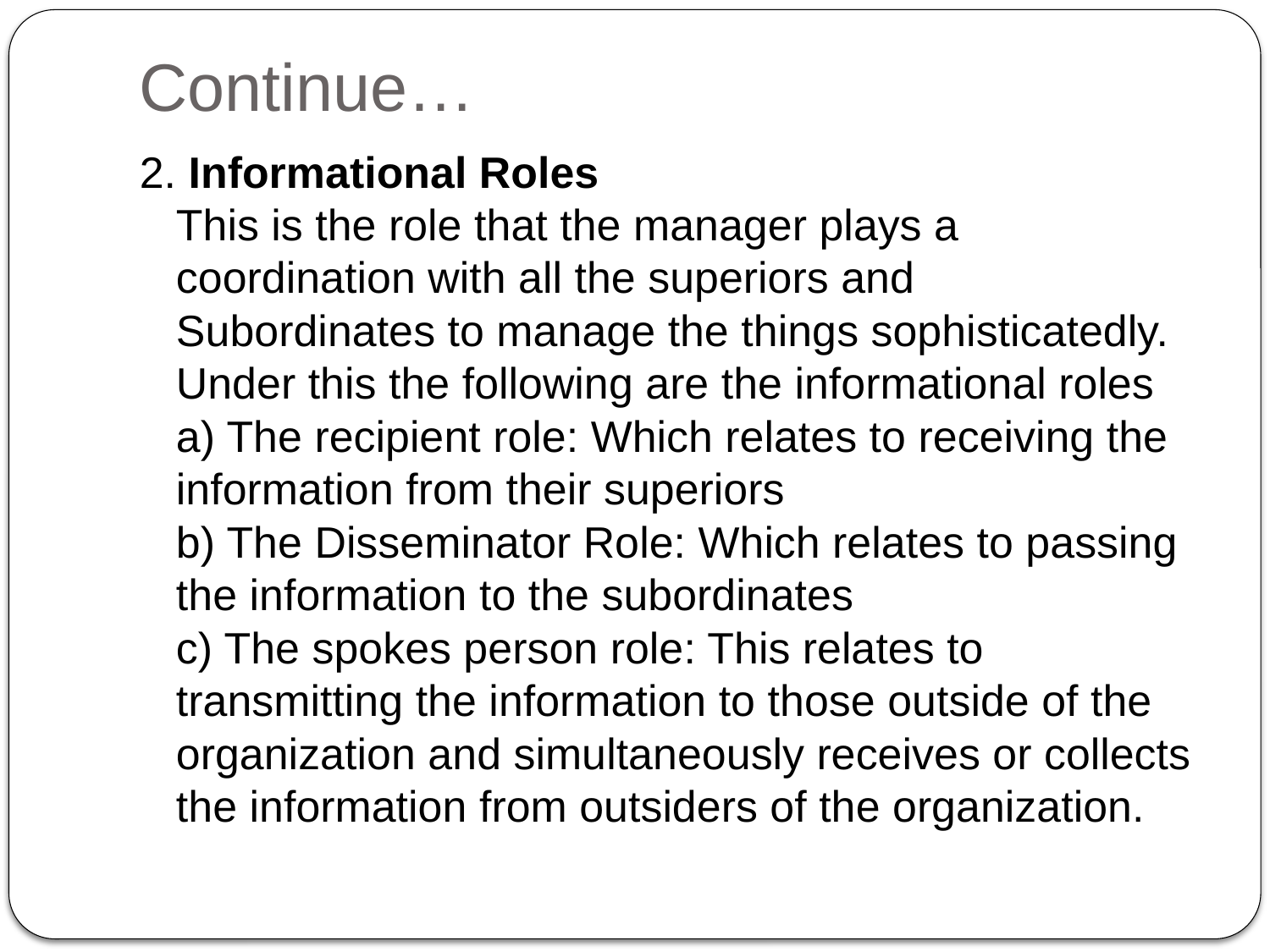

# Continue…
2. Informational Roles
This is the role that the manager plays a coordination with all the superiors and
Subordinates to manage the things sophisticatedly. Under this the following are the informational roles
a) The recipient role: Which relates to receiving the information from their superiors
b) The Disseminator Role: Which relates to passing the information to the subordinates
c) The spokes person role: This relates to transmitting the information to those outside of the organization and simultaneously receives or collects the information from outsiders of the organization.